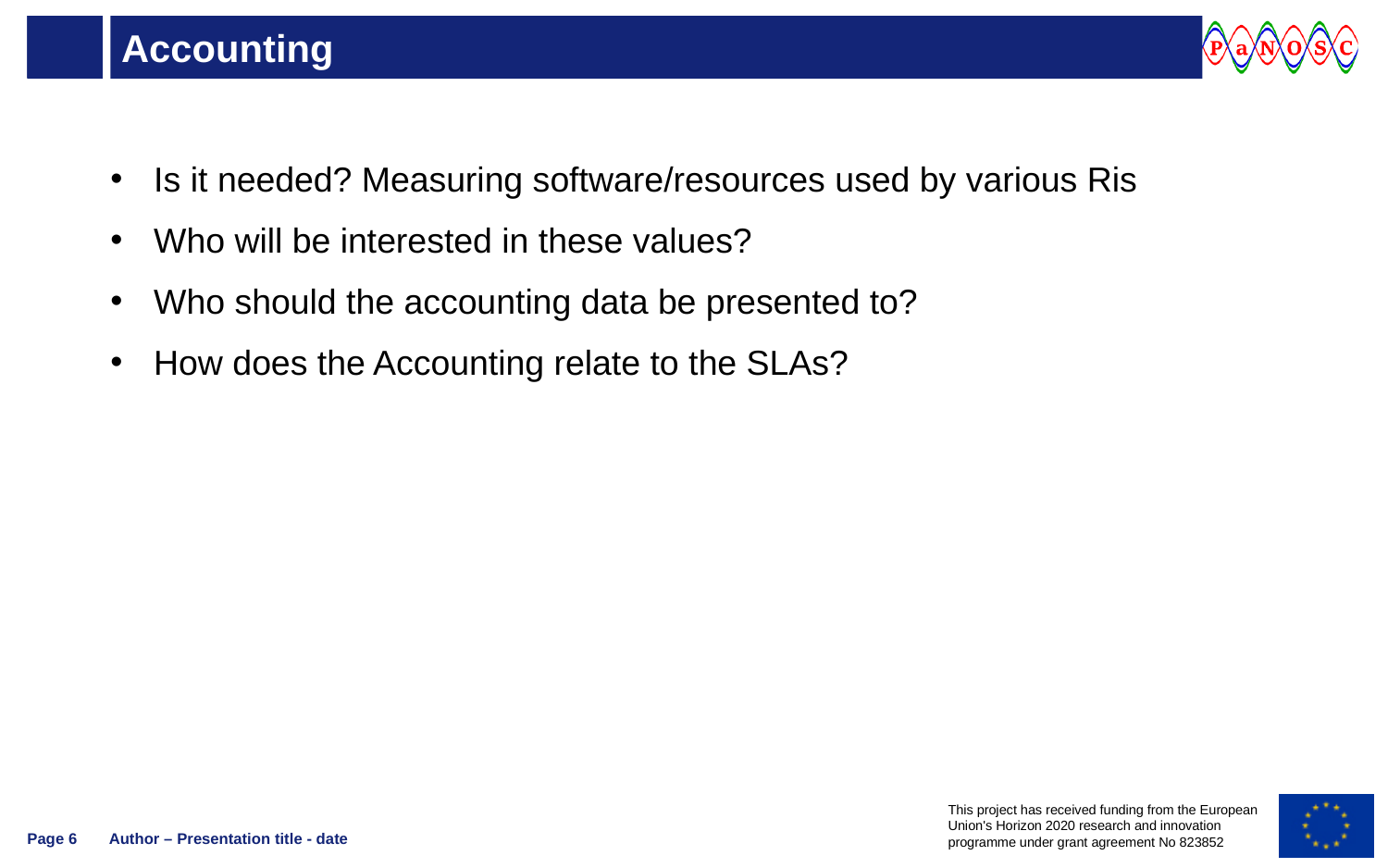

# Accounting

Is it needed? Measuring software/resources used by various Ris
Who will be interested in these values?
Who should the accounting data be presented to?
How does the Accounting relate to the SLAs?

Page 6
Author – Presentation title - date